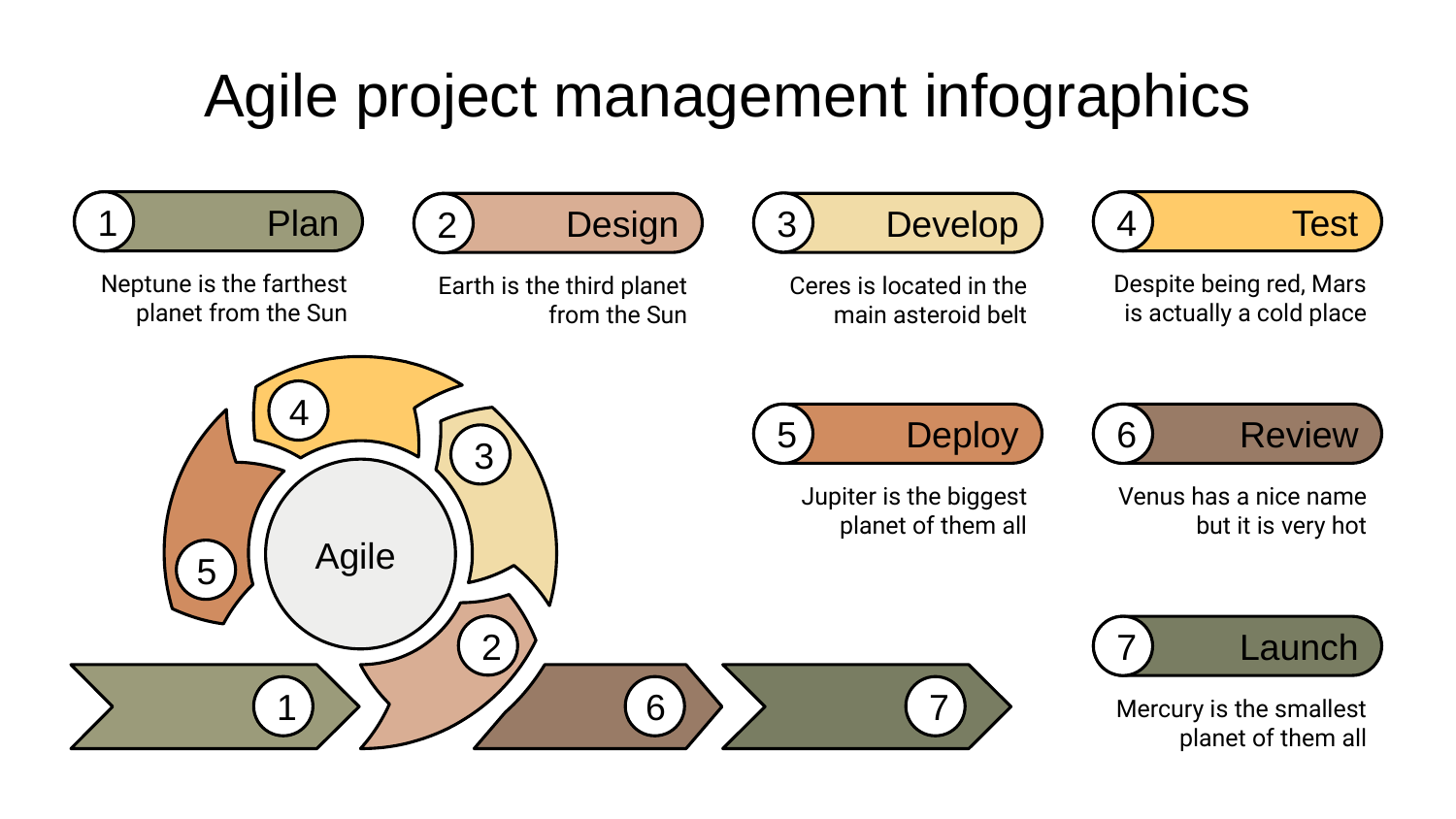

# Agile project management infographics
Plan
Neptune is the farthest planet from the Sun
1
Test
Despite being red, Mars is actually a cold place
4
3
Develop
Ceres is located in the main asteroid belt
Design
Earth is the third planet from the Sun
2

Agile
4
Deploy
Jupiter is the biggest planet of them all
5
Review
Venus has a nice name but it is very hot
6
3
5
2
Launch
Mercury is the smallest planet of them all
7
1
6
7